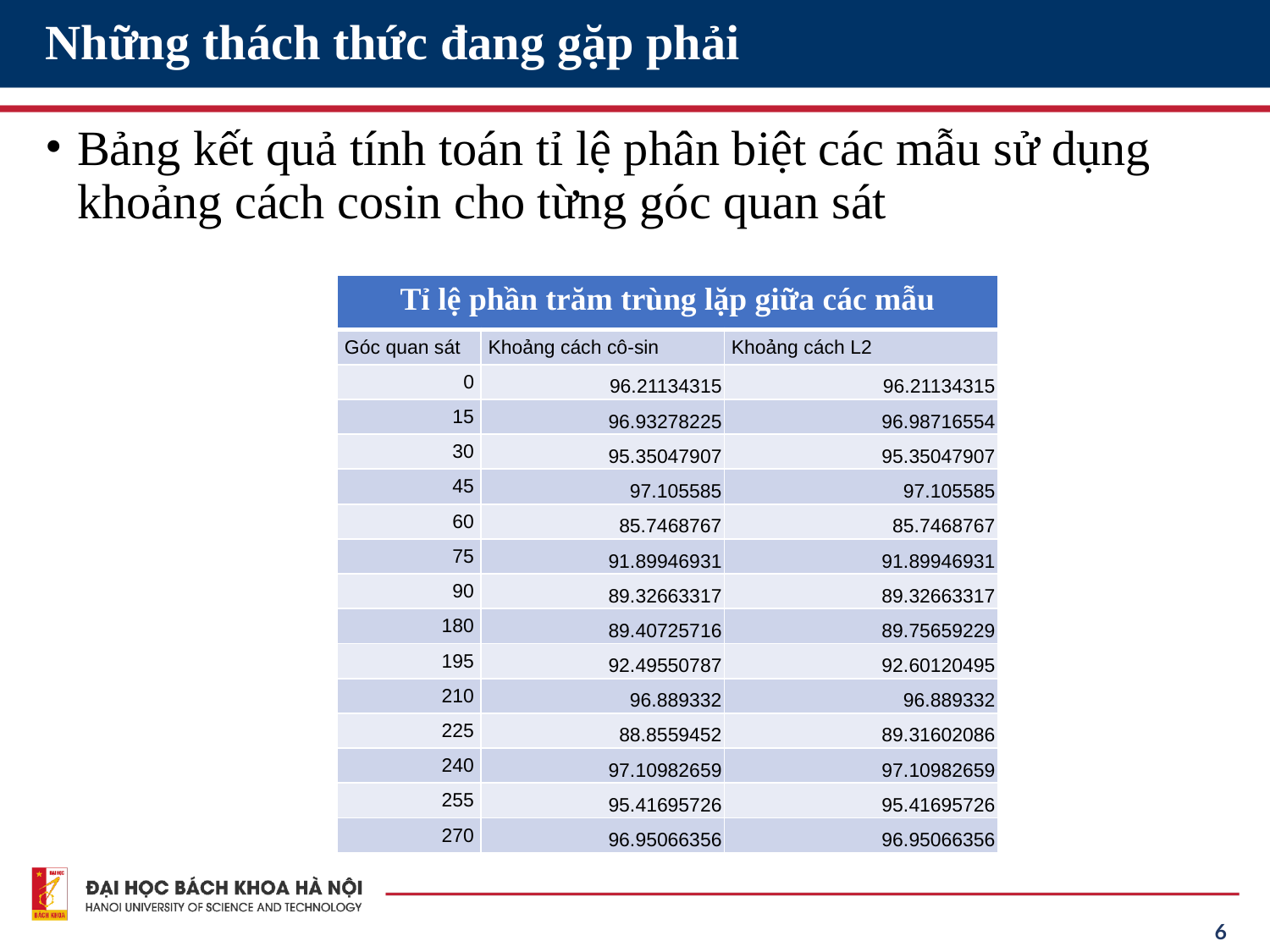

# Những thách thức đang gặp phải
Bảng kết quả tính toán tỉ lệ phân biệt các mẫu sử dụng khoảng cách cosin cho từng góc quan sát

| Tỉ lệ phần trăm trùng lặp giữa các mẫu |  |  |
| --- | --- | --- |
| Góc quan sát | Khoảng cách cô-sin | Khoảng cách L2 |
| 0 | 96.21134315 | 96.21134315 |
| 15 | 96.93278225 | 96.98716554 |
| 30 | 95.35047907 | 95.35047907 |
| 45 | 97.105585 | 97.105585 |
| 60 | 85.7468767 | 85.7468767 |
| 75 | 91.89946931 | 91.89946931 |
| 90 | 89.32663317 | 89.32663317 |
| 180 | 89.40725716 | 89.75659229 |
| 195 | 92.49550787 | 92.60120495 |
| 210 | 96.889332 | 96.889332 |
| 225 | 88.8559452 | 89.31602086 |
| 240 | 97.10982659 | 97.10982659 |
| 255 | 95.41695726 | 95.41695726 |
| 270 | 96.95066356 | 96.95066356 |
6